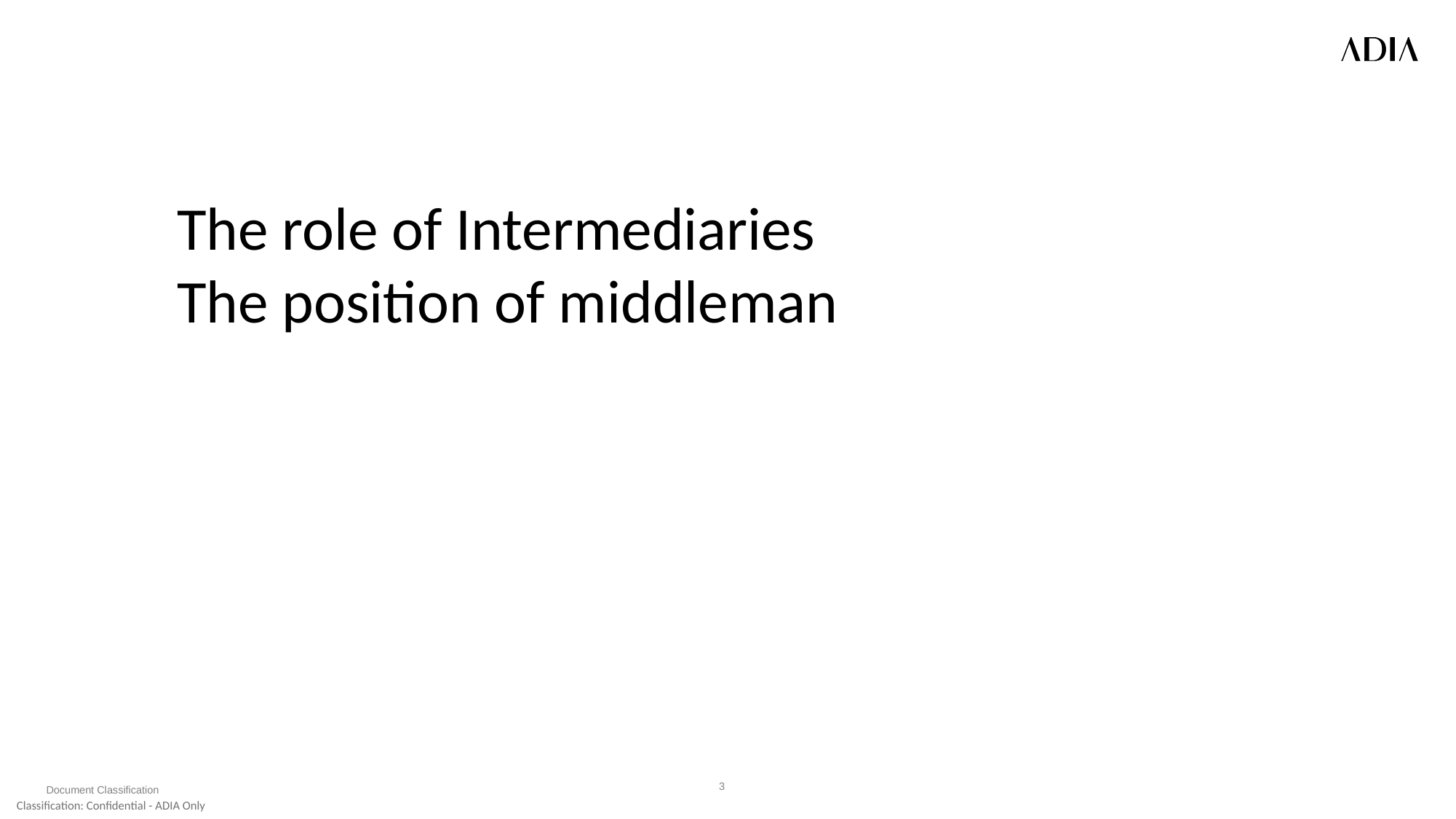

The role of Intermediaries
The position of middleman
3
Document Classification